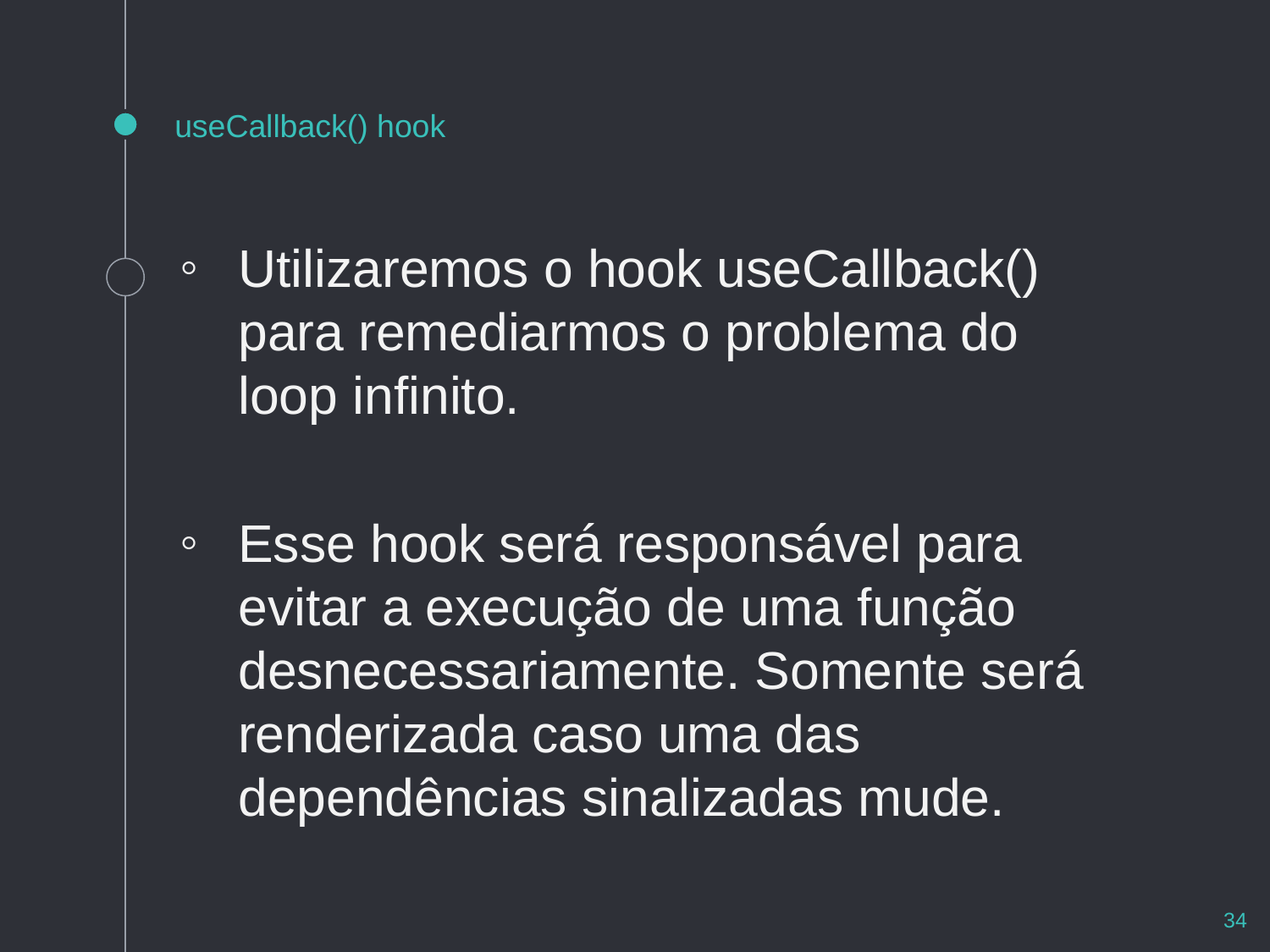

# useCallback() hook
Utilizaremos o hook useCallback() para remediarmos o problema do loop infinito.

Esse hook será responsável para evitar a execução de uma função desnecessariamente. Somente será renderizada caso uma das dependências sinalizadas mude.
34